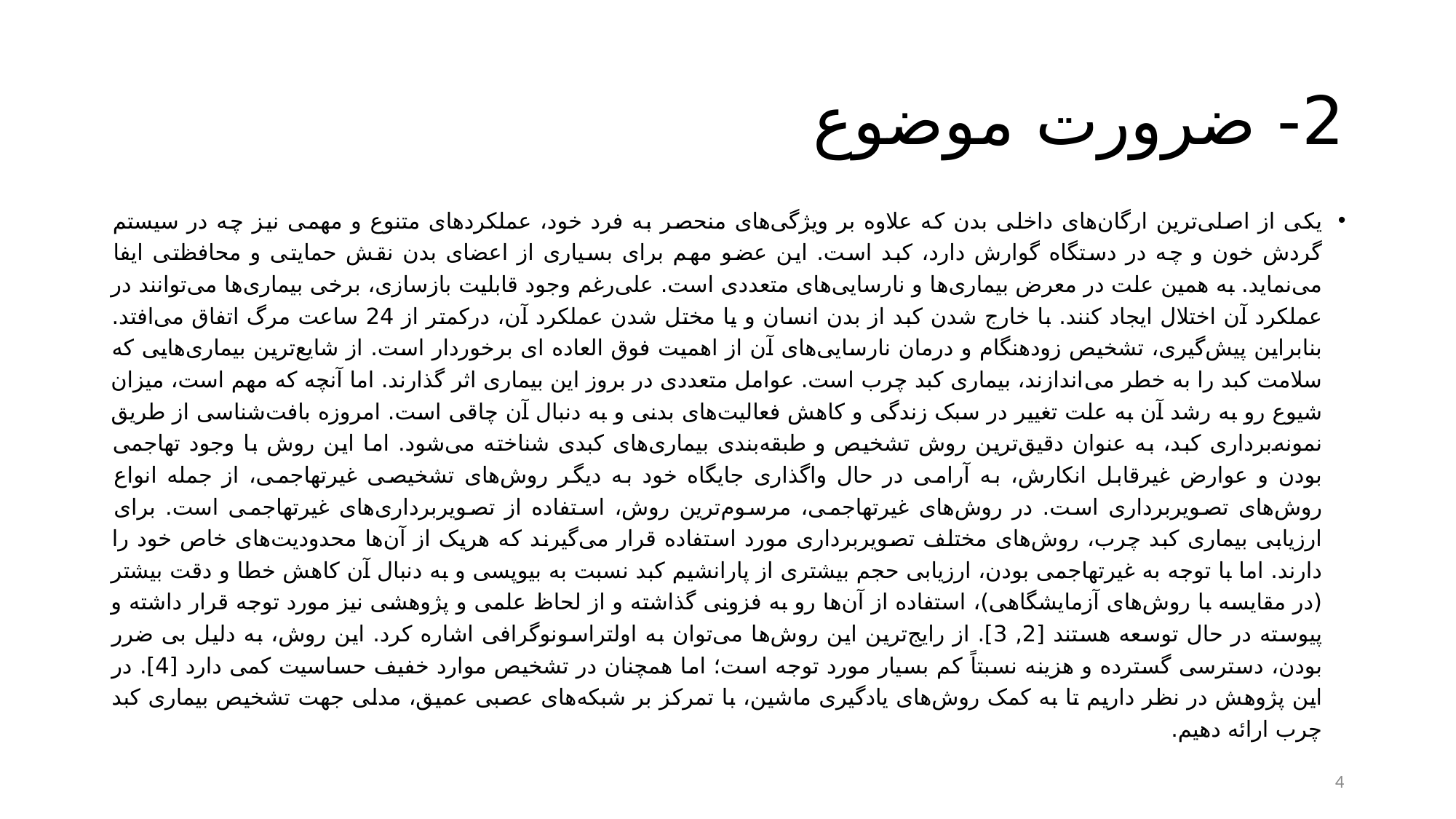

# 2- ضرورت موضوع
یکی از اصلی‌ترین ارگان‌های داخلی بدن که علاوه بر ویژگی‌های منحصر به فرد خود، عملکردهای متنوع و مهمی نیز چه در سیستم گردش خون و چه در دستگاه گوارش دارد، کبد است. این عضو مهم برای بسیاری از اعضای بدن نقش حمایتی و محافظتی ایفا می‌نماید. به همین علت در معرض بیماری‌ها و نارسایی‌های متعددی است. علی‌رغم وجود قابلیت بازسازی، برخی بیماری‌ها می‌توانند در عملکرد آن اختلال ایجاد کنند. با خارج شدن کبد از بدن انسان و یا مختل شدن عملکرد آن، درکمتر از 24 ساعت مرگ اتفاق می‌افتد. بنابراین پیش‌گیری، تشخیص زودهنگام و درمان نارسایی‌های آن از اهمیت فوق العاده ای برخوردار است. از شایع‌ترین بیماری‌هایی که سلامت کبد را به خطر می‌اندازند، بیماری کبد چرب است. عوامل متعددی در بروز این بیماری اثر گذارند. اما آنچه که مهم است، میزان شیوع رو به رشد آن به علت تغییر در سبک زندگی و کاهش فعالیت‌های بدنی و به دنبال آن چاقی است. امروزه بافت‌شناسی از طریق نمونه‌برداری کبد، به عنوان دقیق‌ترین روش تشخیص و طبقه‌بندی بیماری‌های کبدی شناخته می‌شود. اما این روش با وجود تهاجمی بودن و عوارض غیرقابل انکارش، به آرامی در حال واگذاری جایگاه خود به دیگر روش‌های تشخیصی غیرتهاجمی، از جمله انواع روش‌های تصویربرداری است. در روش‌های غیرتهاجمی، مرسوم‌ترین روش، استفاده از تصویربرداری‌های غیرتهاجمی است. برای ارزیابی بیماری کبد چرب، روش‌های مختلف تصویربرداری مورد استفاده قرار می‌گیرند که هریک از آن‌ها محدودیت‌های خاص خود را دارند. اما با توجه به غیرتهاجمی بودن، ارزیابی حجم بیشتری از پارانشیم کبد نسبت به بیوپسی و به دنبال آن کاهش خطا و دقت بیشتر (در مقایسه با روش‌های آزمایشگاهی)، استفاده از آن‌ها رو به فزونی گذاشته و از لحاظ علمی و پژوهشی نیز مورد توجه قرار داشته و پیوسته در حال توسعه هستند [2, 3]. از رایج‌ترین این روش‌ها می‌توان به اولتراسونوگرافی اشاره کرد. این روش، به دلیل بی ضرر بودن، دسترسی گسترده و هزینه نسبتاً کم بسیار مورد توجه است؛ اما همچنان در تشخیص موارد خفیف حساسیت کمی دارد [4]. در این پژوهش در نظر داریم تا به کمک روش‌های یادگیری ماشین، با تمرکز بر شبکه‌های عصبی عمیق، مدلی جهت تشخیص بیماری کبد چرب ارائه دهیم.
4